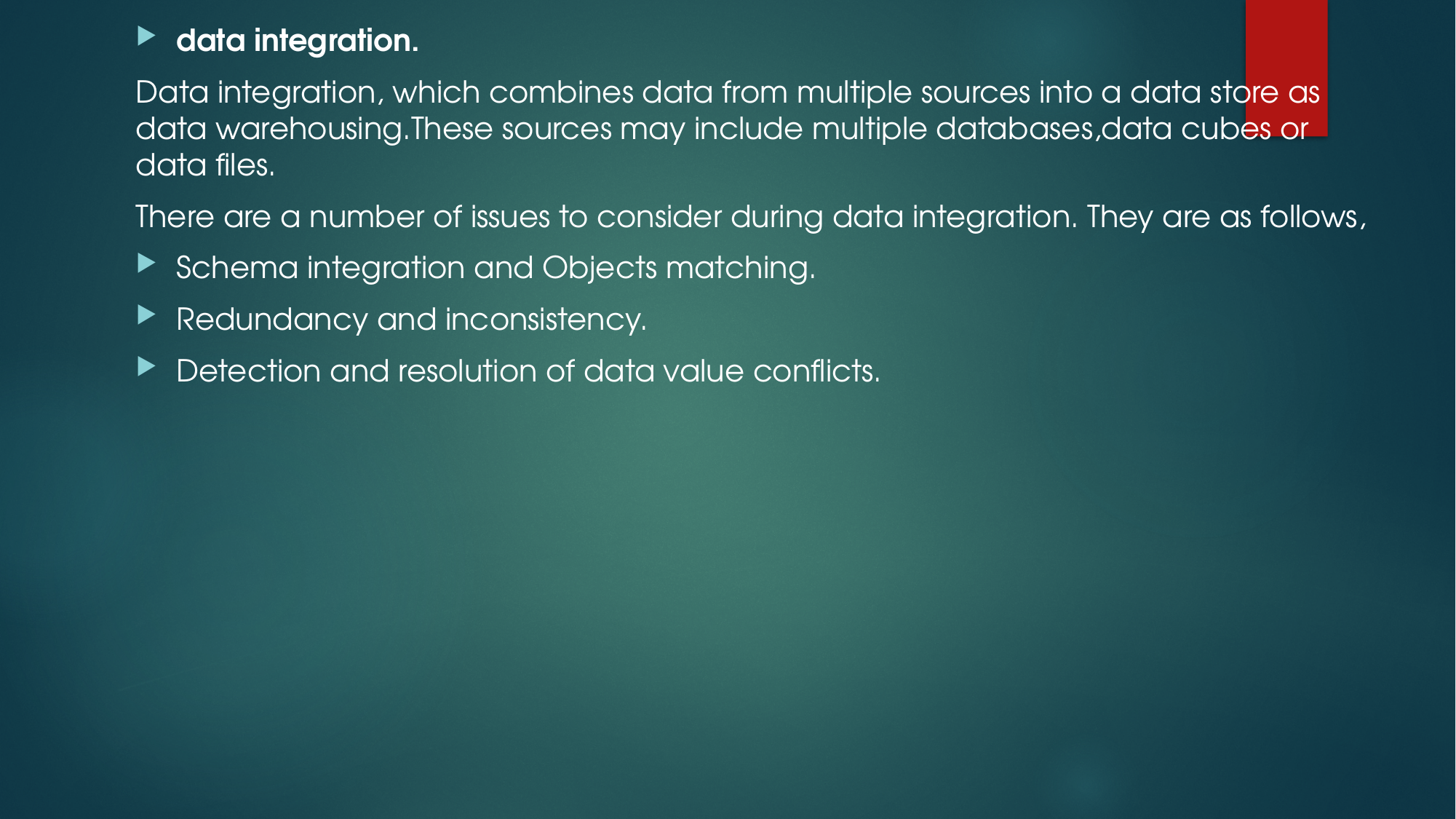

data integration.
Data integration, which combines data from multiple sources into a data store as data warehousing.These sources may include multiple databases,data cubes or data files.
There are a number of issues to consider during data integration. They are as follows,
Schema integration and Objects matching.
Redundancy and inconsistency.
Detection and resolution of data value conflicts.